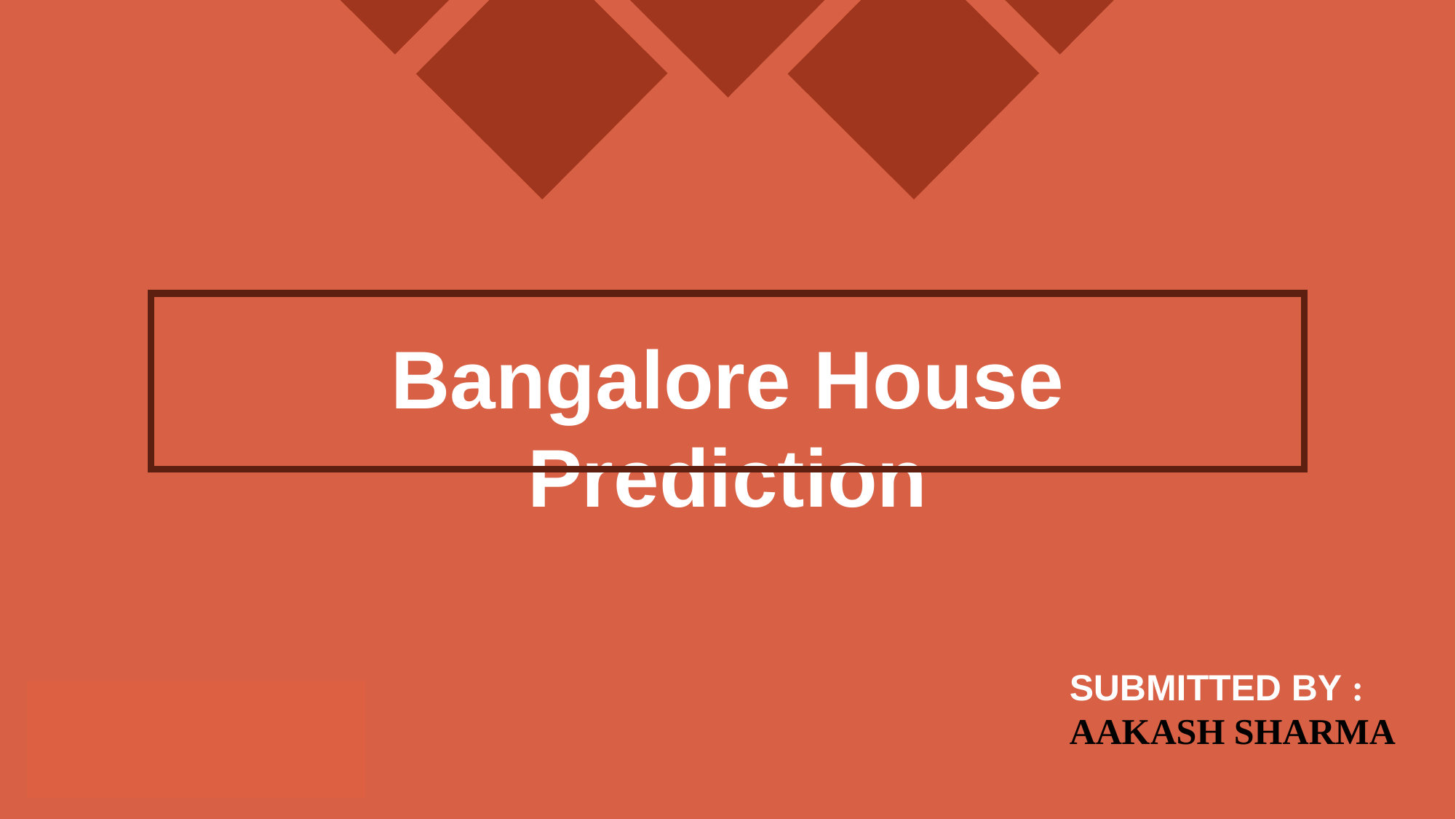

Bangalore House Prediction
SUBMITTED BY :
AAKASH SHARMA